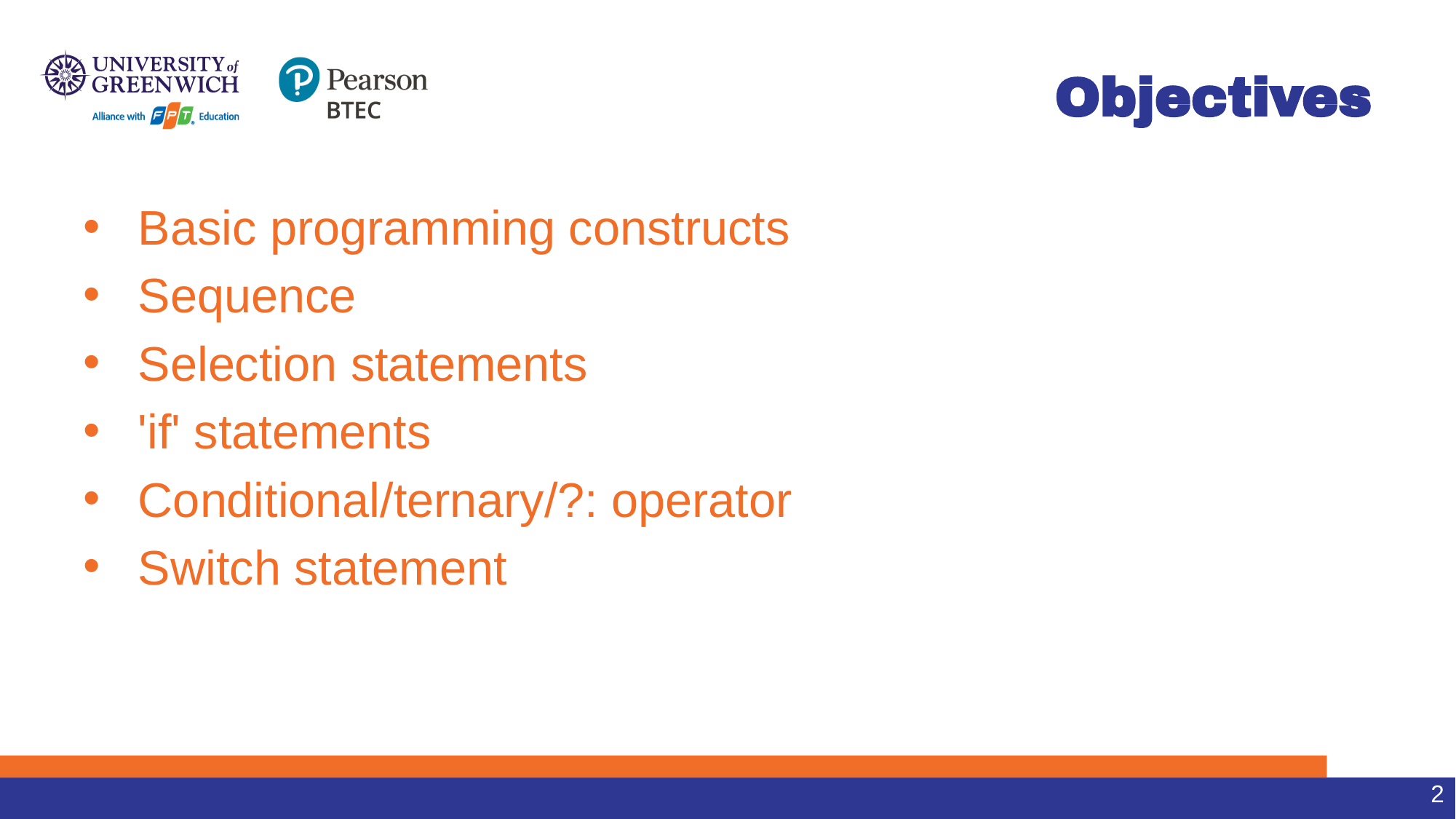

# Objectives
 Basic programming constructs
 Sequence
 Selection statements
 'if' statements
 Conditional/ternary/?: operator
 Switch statement
2